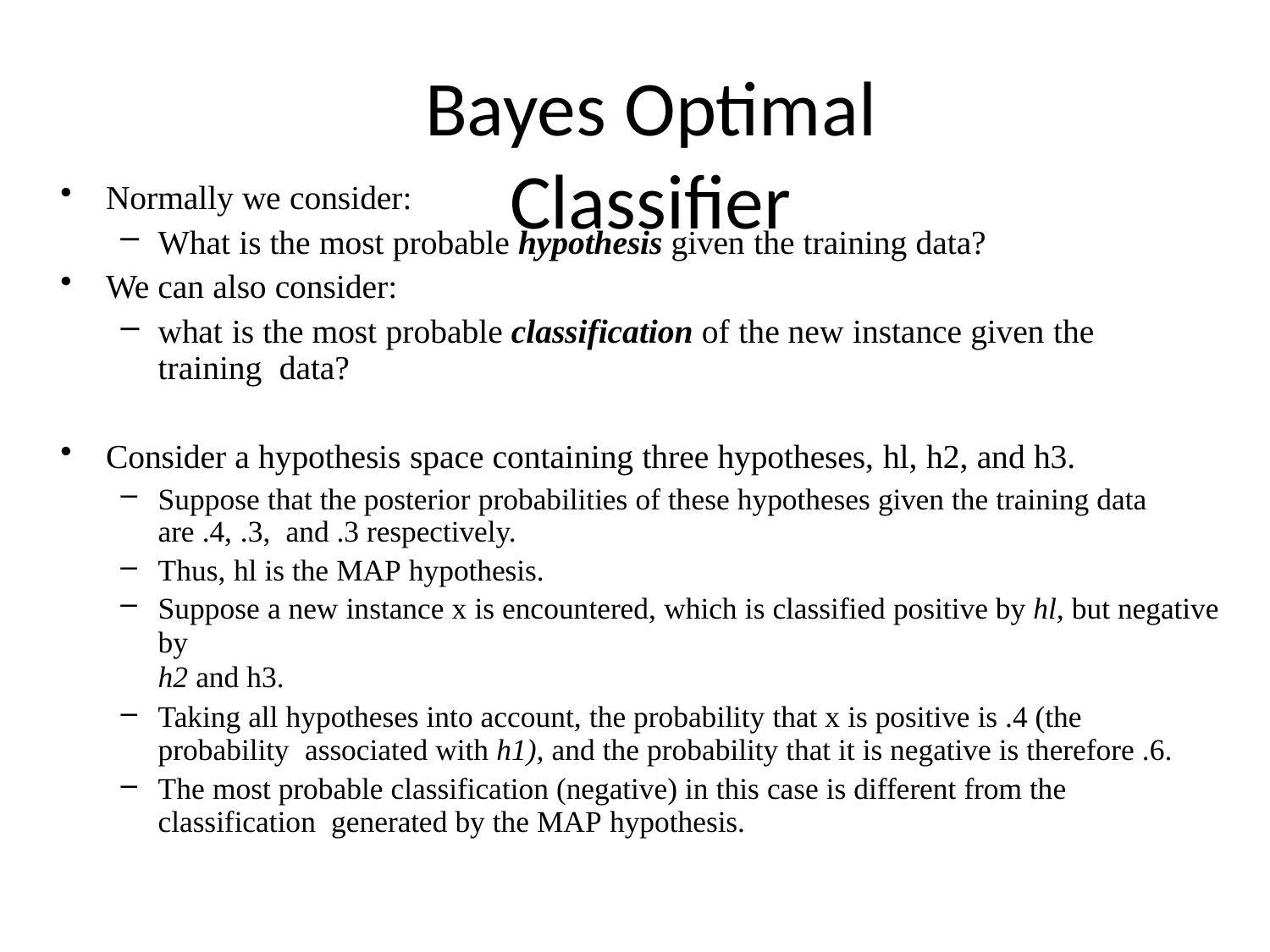

# Bayes Optimal Classifier
Normally we consider:
What is the most probable hypothesis given the training data?
We can also consider:
what is the most probable classification of the new instance given the training  data?

Consider a hypothesis space containing three hypotheses, hl, h2, and h3.
Suppose that the posterior probabilities of these hypotheses given the training data are .4, .3,  and .3 respectively.
Thus, hl is the MAP hypothesis.
Suppose a new instance x is encountered, which is classified positive by hl, but negative by
h2 and h3.
Taking all hypotheses into account, the probability that x is positive is .4 (the probability  associated with h1), and the probability that it is negative is therefore .6.
The most probable classification (negative) in this case is different from the classification  generated by the MAP hypothesis.